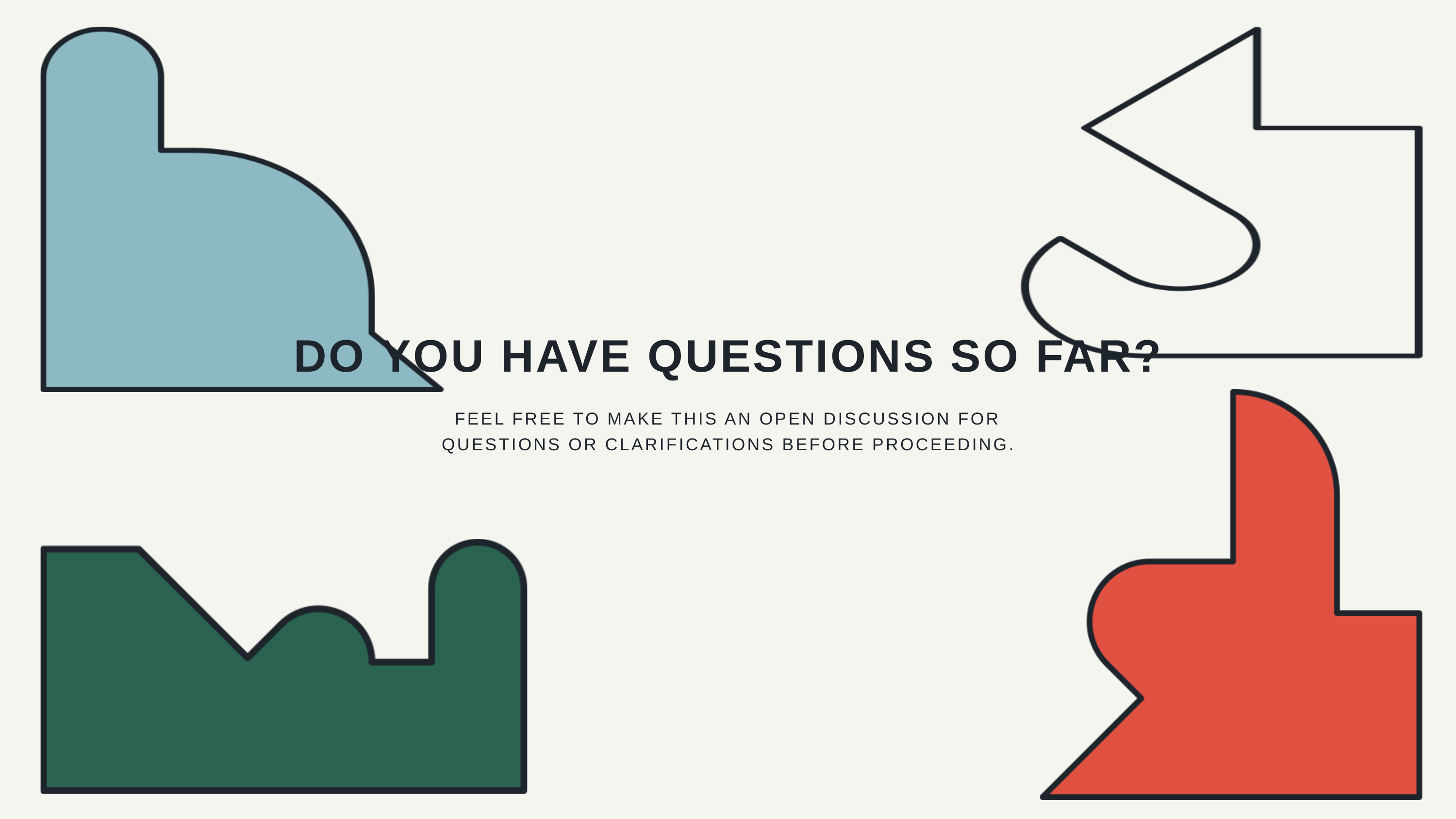

DO YOU HAVE QUESTIONS SO FAR?
FEEL FREE TO MAKE THIS AN OPEN DISCUSSION FOR QUESTIONS OR CLARIFICATIONS BEFORE PROCEEDING.